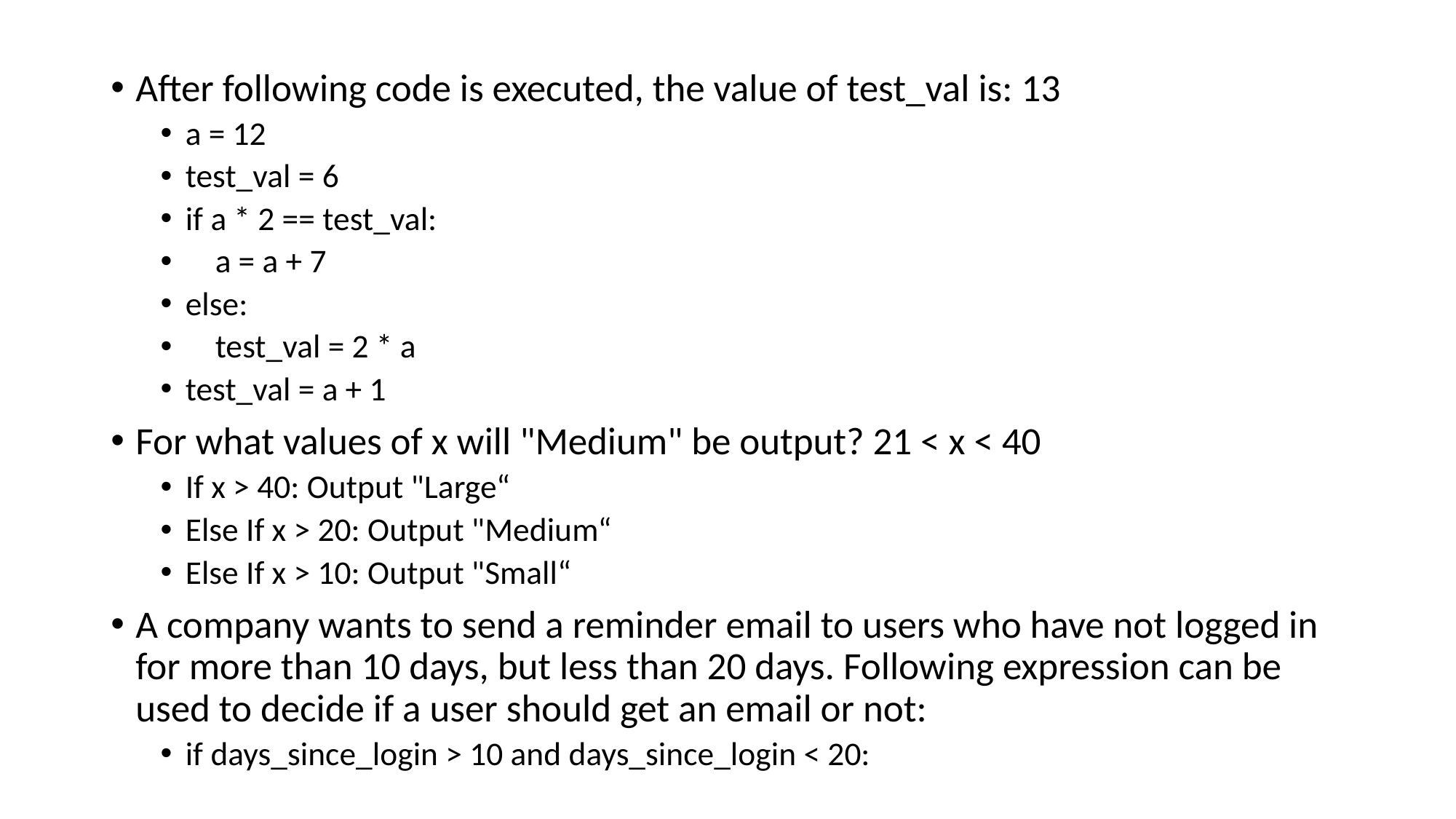

After following code is executed, the value of test_val is: 13
a = 12
test_val = 6
if a * 2 == test_val:
    a = a + 7
else:
    test_val = 2 * a
test_val = a + 1
For what values of x will "Medium" be output? 21 < x < 40
If x > 40: Output "Large“
Else If x > 20: Output "Medium“
Else If x > 10: Output "Small“
A company wants to send a reminder email to users who have not logged in for more than 10 days, but less than 20 days. Following expression can be used to decide if a user should get an email or not:
if days_since_login > 10 and days_since_login < 20: